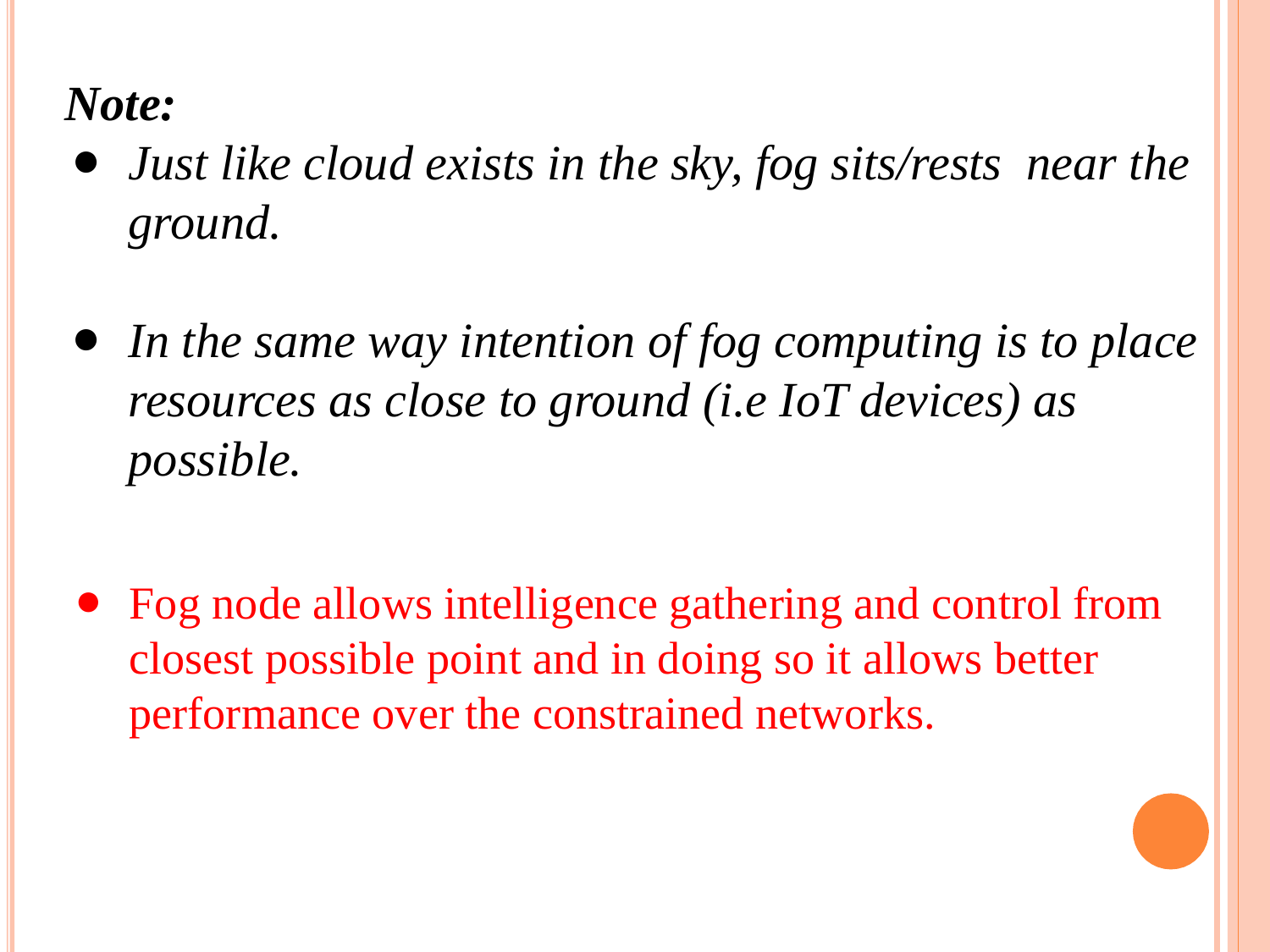

Note:
Just like cloud exists in the sky, fog sits/rests  near the ground.

In the same way intention of fog computing is to place resources as close to ground (i.e IoT devices) as possible.

Fog node allows intelligence gathering and control from closest possible point and in doing so it allows better performance over the constrained networks.